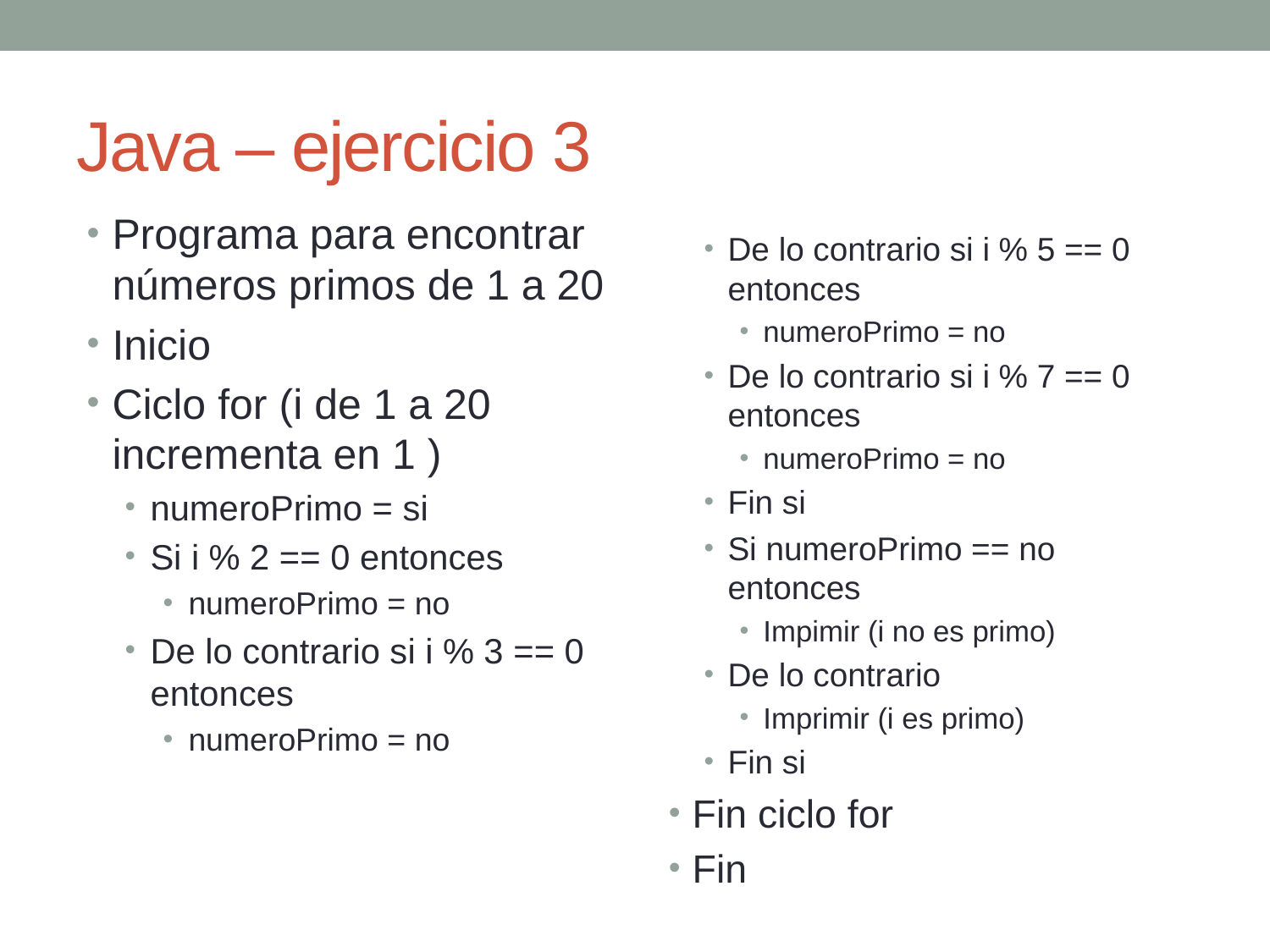

# Java – ejercicio 3
Programa para encontrar números primos de 1 a 20
Inicio
Ciclo for (i de 1 a 20 incrementa en 1 )
numeroPrimo = si
Si i % 2 == 0 entonces
numeroPrimo = no
De lo contrario si i % 3 == 0 entonces
numeroPrimo = no
De lo contrario si i % 5 == 0 entonces
numeroPrimo = no
De lo contrario si i % 7 == 0 entonces
numeroPrimo = no
Fin si
Si numeroPrimo == no entonces
Impimir (i no es primo)
De lo contrario
Imprimir (i es primo)
Fin si
Fin ciclo for
Fin